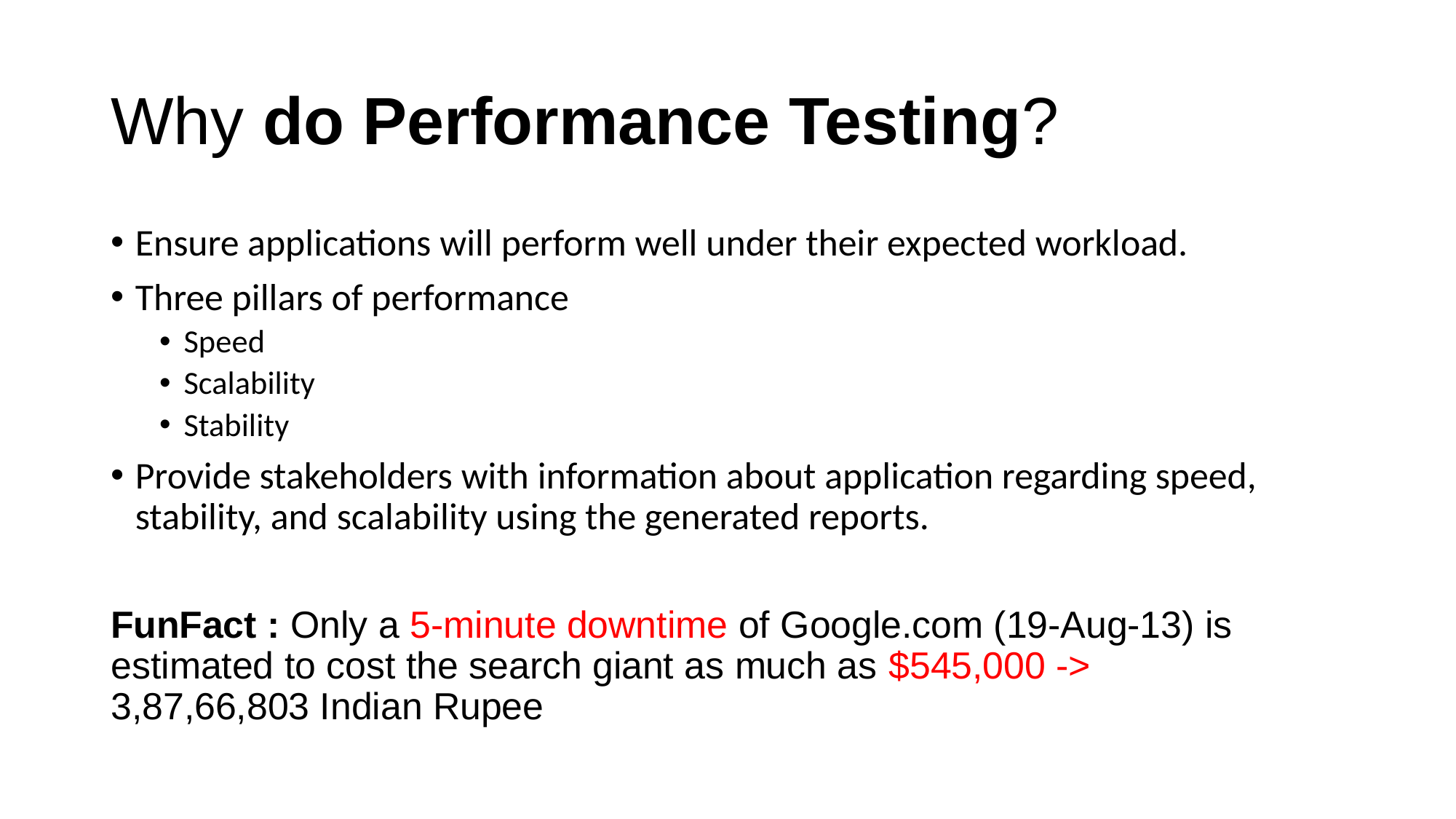

# Why do Performance Testing?
Ensure applications will perform well under their expected workload.
Three pillars of performance
Speed
Scalability
Stability
Provide stakeholders with information about application regarding speed, stability, and scalability using the generated reports.

FunFact : Only a 5-minute downtime of Google.com (19-Aug-13) is estimated to cost the search giant as much as $545,000 -> 3,87,66,803 Indian Rupee